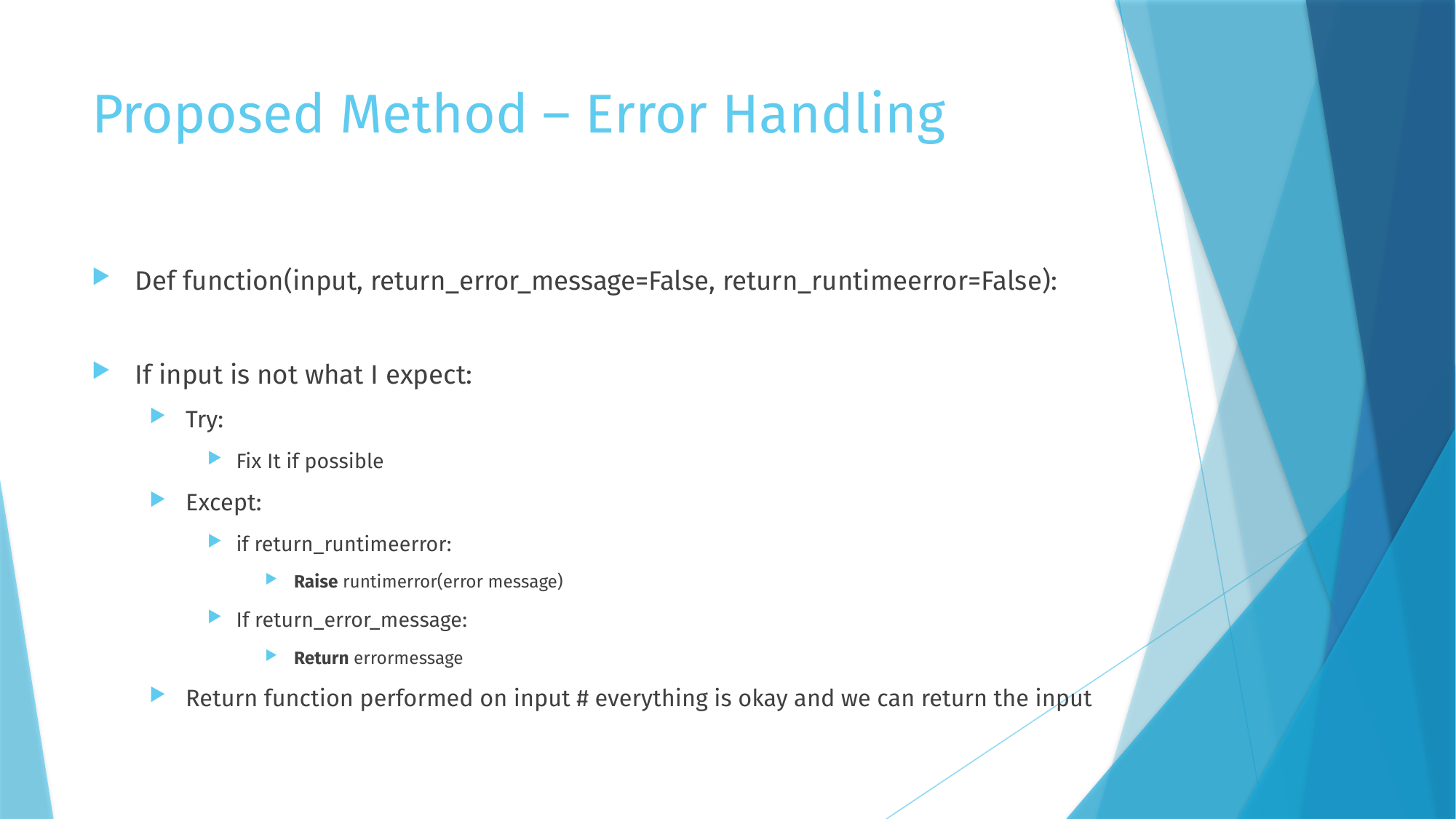

# Proposed Method – Error Handling
Def function(input, return_error_message=False, return_runtimeerror=False):

If input is not what I expect:
Try:
Fix It if possible
Except:
if return_runtimeerror:
Raise runtimerror(error message)
If return_error_message:
Return errormessage
Return function performed on input # everything is okay and we can return the input